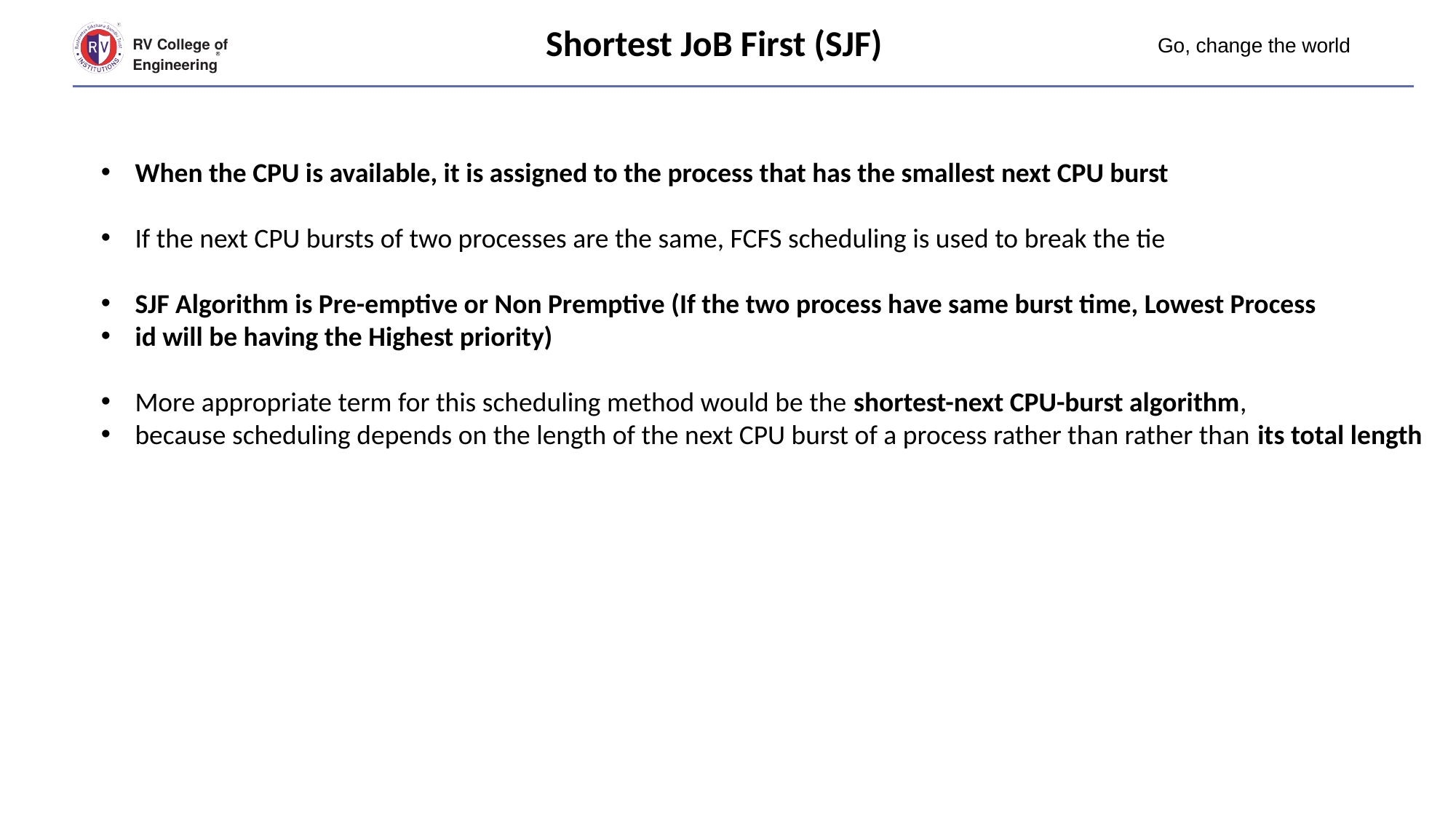

Shortest JoB First (SJF)

# Go, change the world
RV College of
Engineering

When the CPU is available, it is assigned to the process that has the smallest next CPU burst

If the next CPU bursts of two processes are the same, FCFS scheduling is used to break the tie

SJF Algorithm is Pre-emptive or Non Premptive (If the two process have same burst time, Lowest Process
id will be having the Highest priority)

More appropriate term for this scheduling method would be the shortest-next CPU-burst algorithm,
because scheduling depends on the length of the next CPU burst of a process rather than rather than its total length